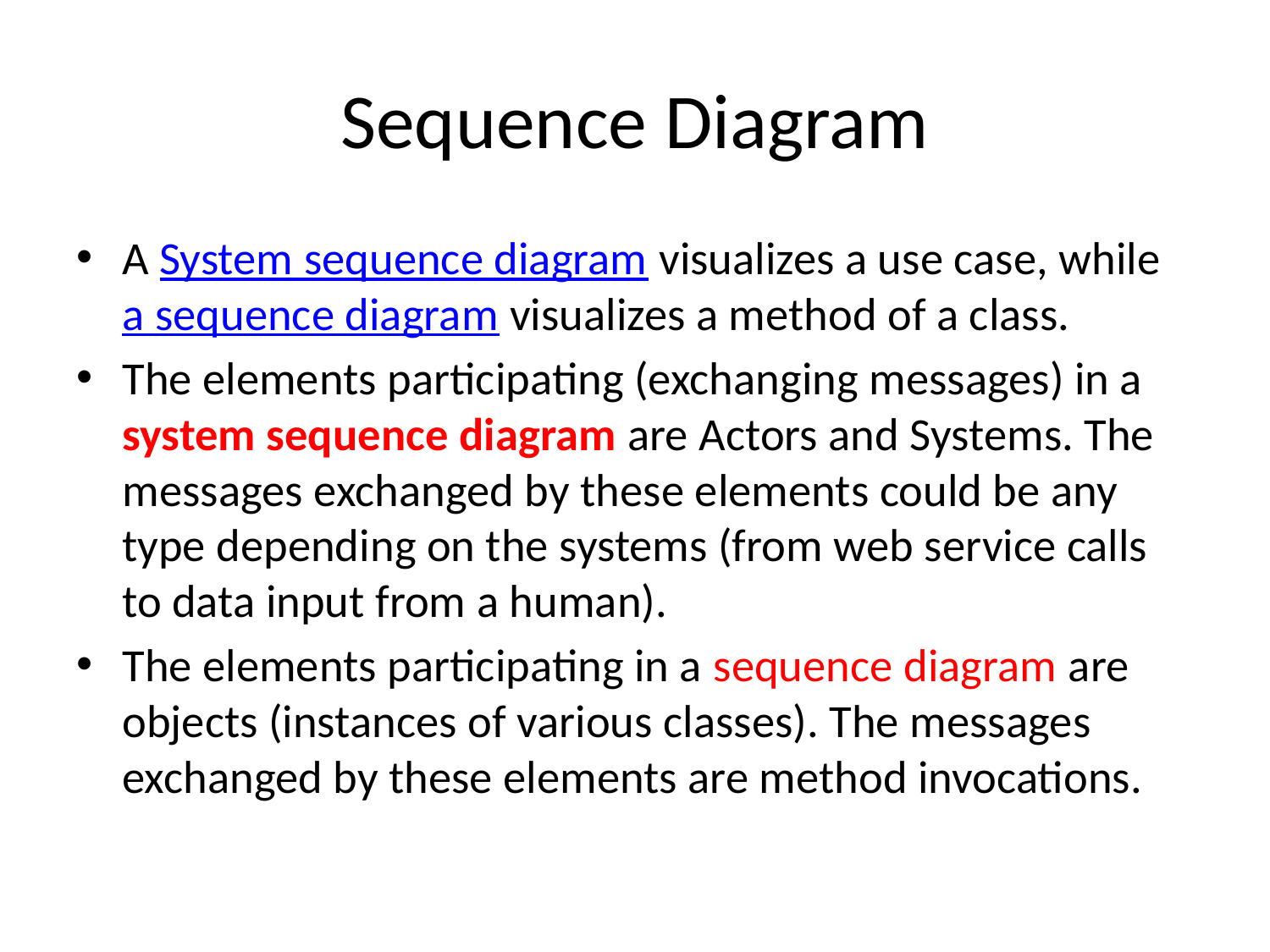

# Sequence Diagram
A System sequence diagram visualizes a use case, while a sequence diagram visualizes a method of a class.
The elements participating (exchanging messages) in a system sequence diagram are Actors and Systems. The messages exchanged by these elements could be any type depending on the systems (from web service calls to data input from a human).
The elements participating in a sequence diagram are objects (instances of various classes). The messages exchanged by these elements are method invocations.